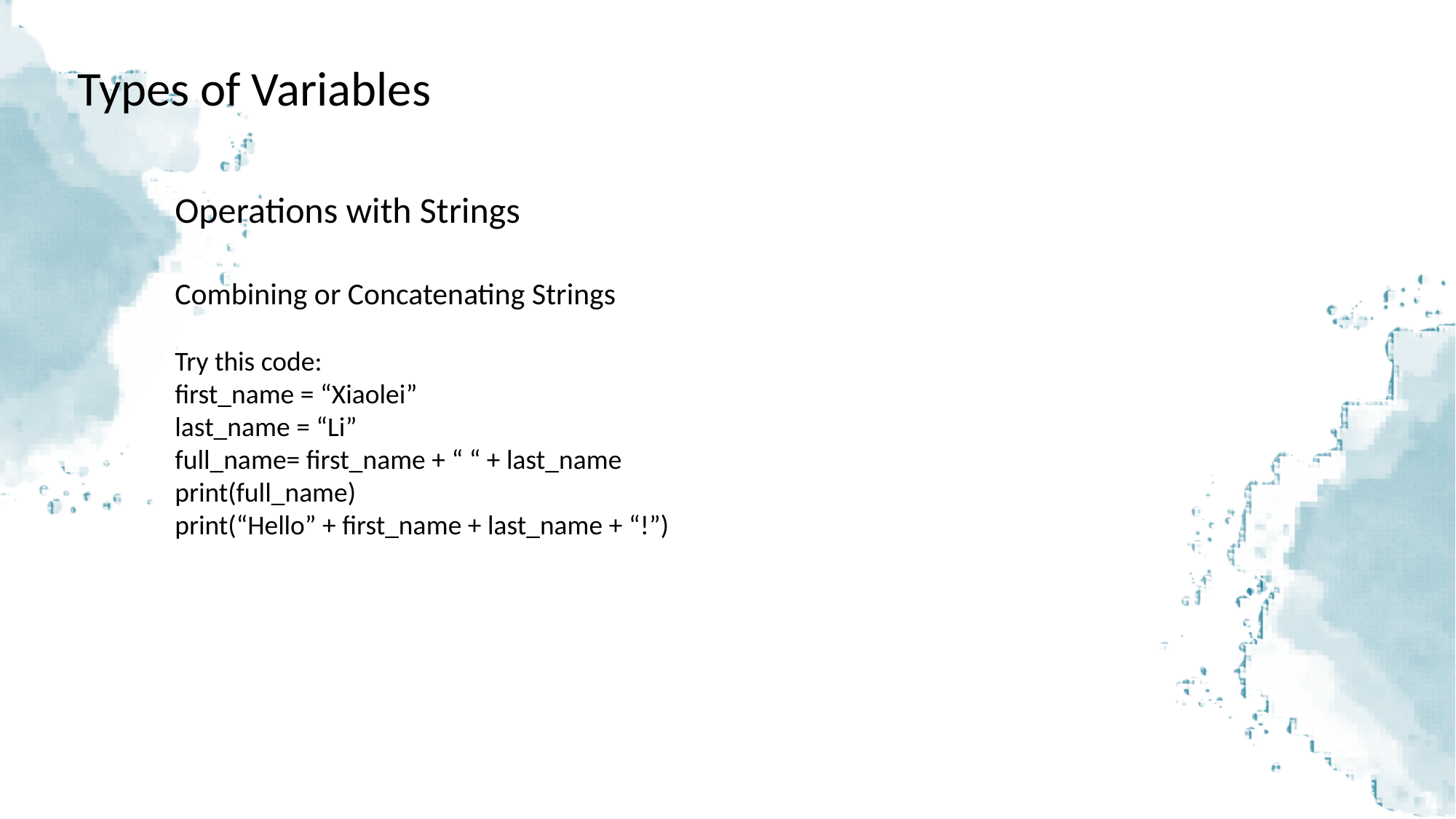

Types of Variables
Operations with Strings

Combining or Concatenating Strings

Try this code:
first_name = “Xiaolei”
last_name = “Li”
full_name= first_name + “ “ + last_name
print(full_name)
print(“Hello” + first_name + last_name + “!”)